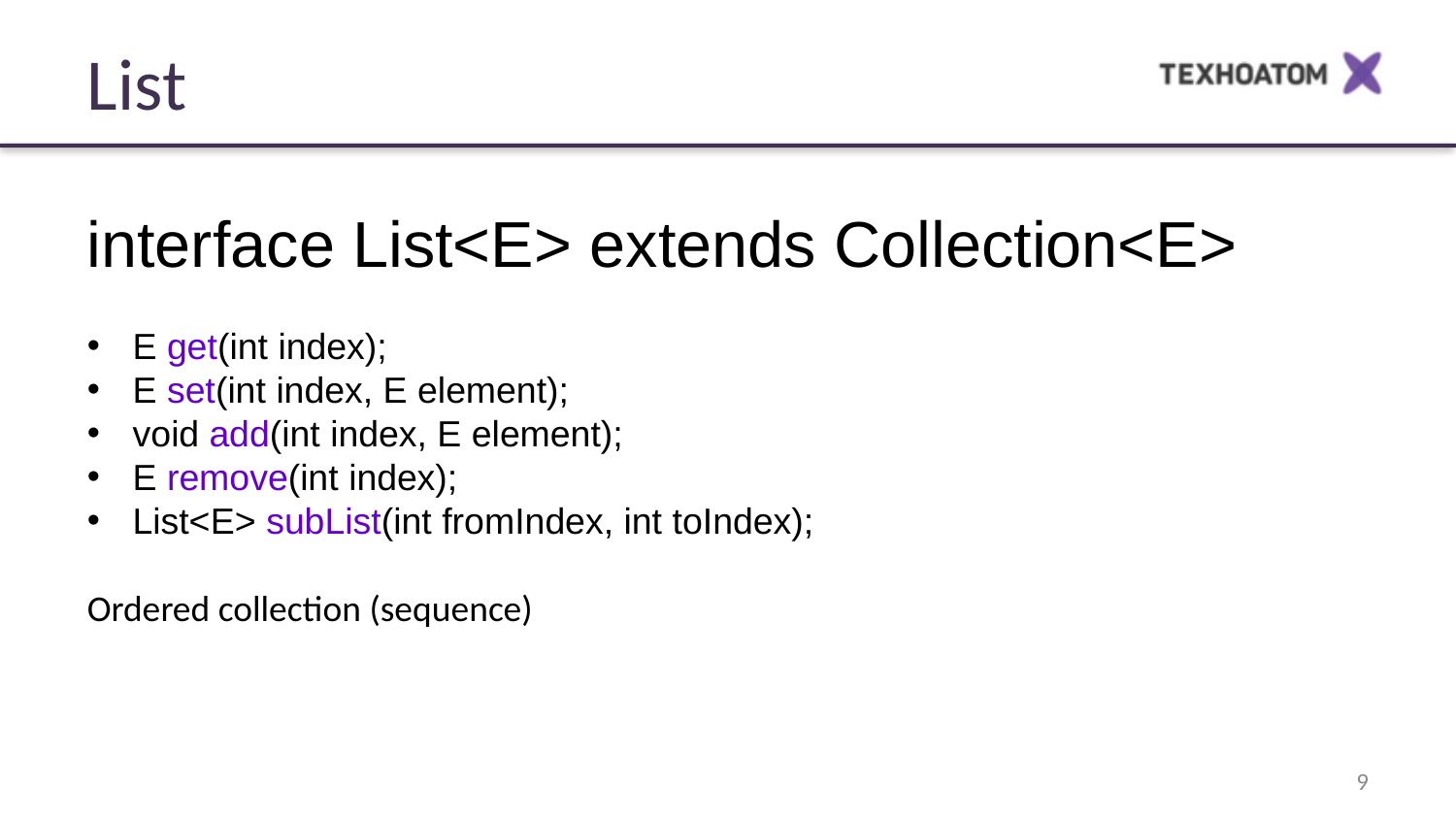

List
interface List<E> extends Collection<E>

E get(int index);
E set(int index, E element);
void add(int index, E element);
E remove(int index);
List<E> subList(int fromIndex, int toIndex);

Ordered collection (sequence)

9